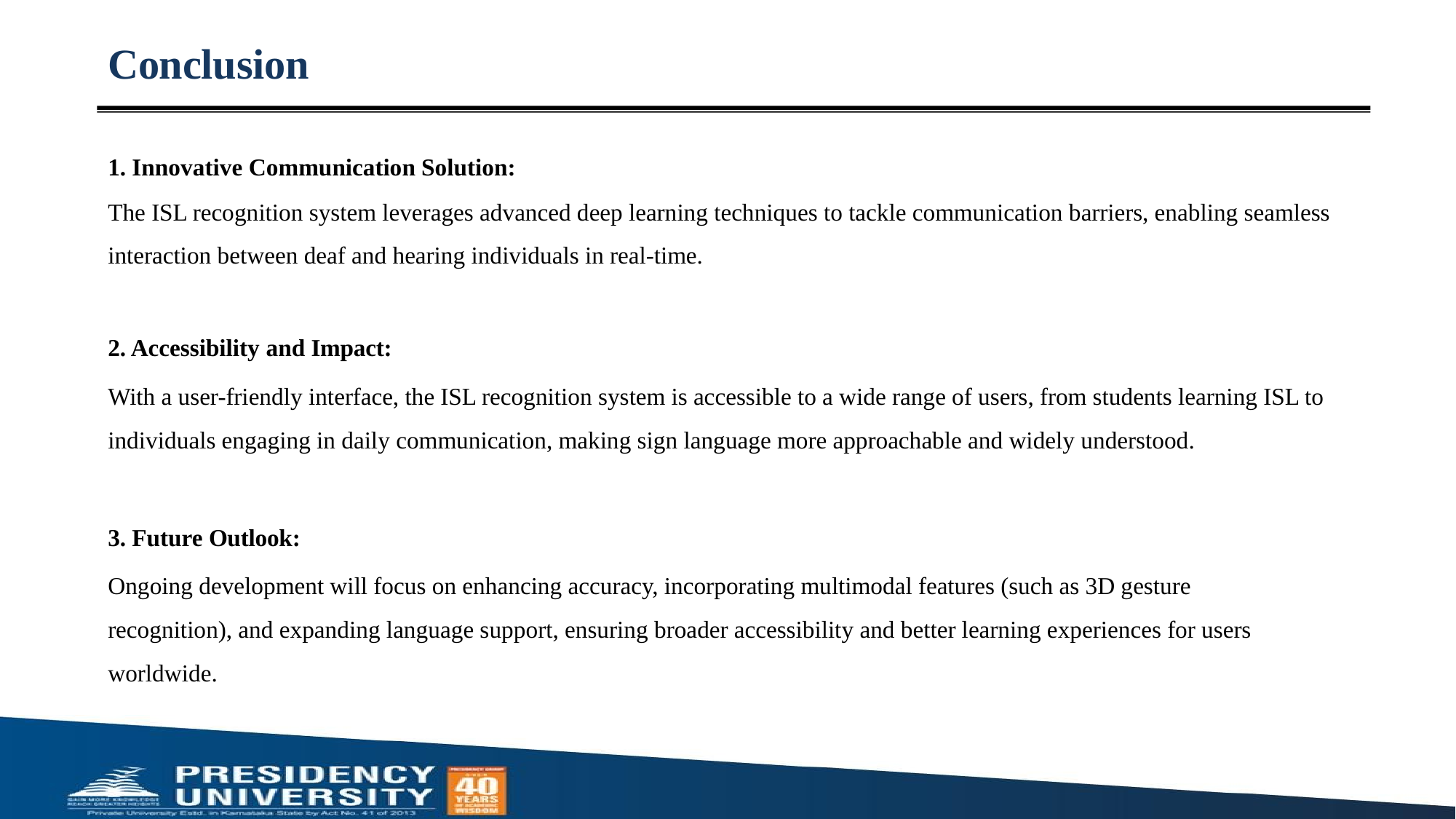

# Conclusion
1. Innovative Communication Solution:
The ISL recognition system leverages advanced deep learning techniques to tackle communication barriers, enabling seamless interaction between deaf and hearing individuals in real-time.

2. Accessibility and Impact:
With a user-friendly interface, the ISL recognition system is accessible to a wide range of users, from students learning ISL to individuals engaging in daily communication, making sign language more approachable and widely understood.

3. Future Outlook:
Ongoing development will focus on enhancing accuracy, incorporating multimodal features (such as 3D gesture recognition), and expanding language support, ensuring broader accessibility and better learning experiences for users worldwide.